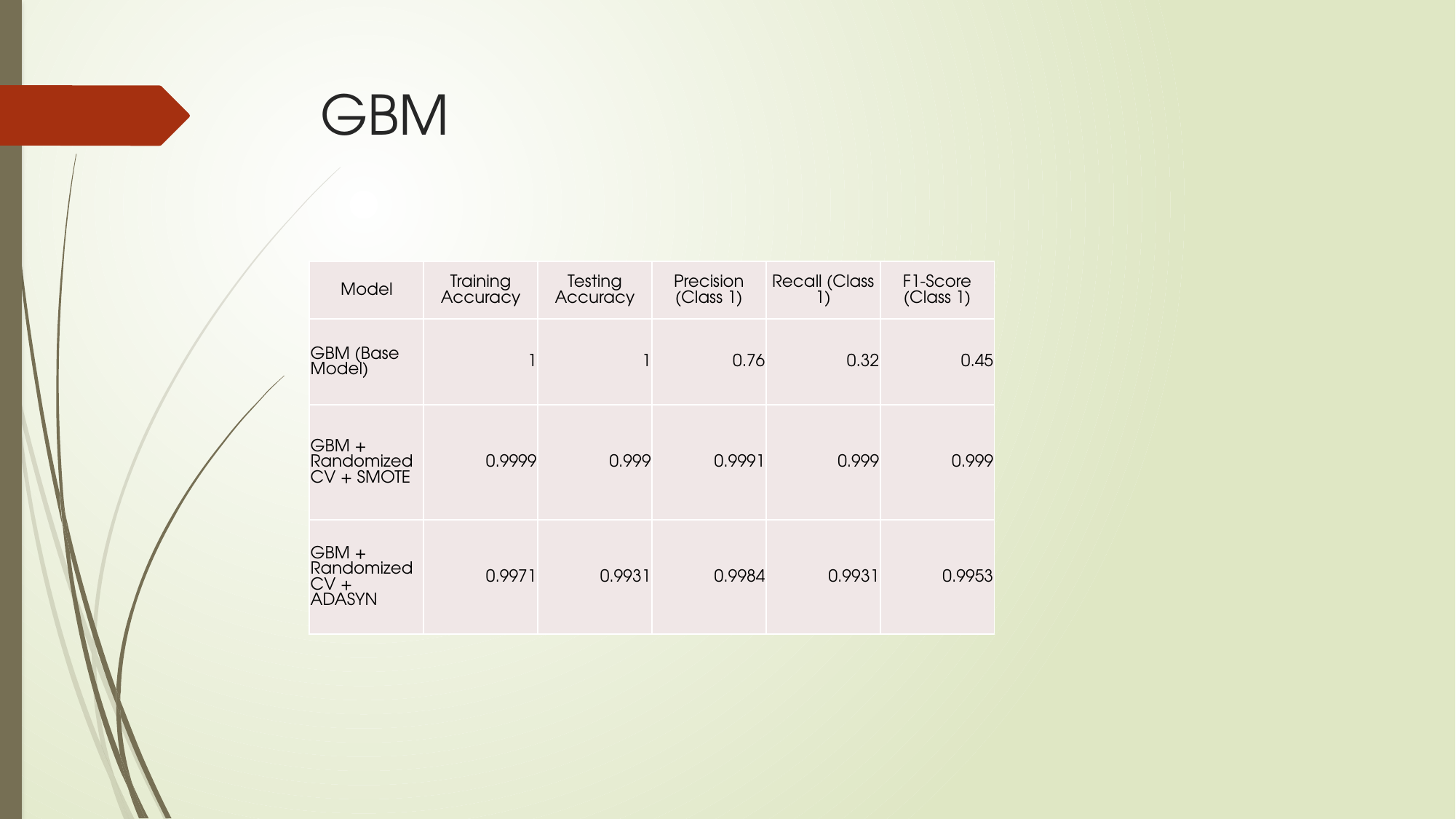

# GBM
| Model | Training Accuracy | Testing Accuracy | Precision (Class 1) | Recall (Class 1) | F1-Score (Class 1) |
| --- | --- | --- | --- | --- | --- |
| GBM (Base Model) | 1 | 1 | 0.76 | 0.32 | 0.45 |
| GBM + RandomizedCV + SMOTE | 0.9999 | 0.999 | 0.9991 | 0.999 | 0.999 |
| GBM + RandomizedCV + ADASYN | 0.9971 | 0.9931 | 0.9984 | 0.9931 | 0.9953 |